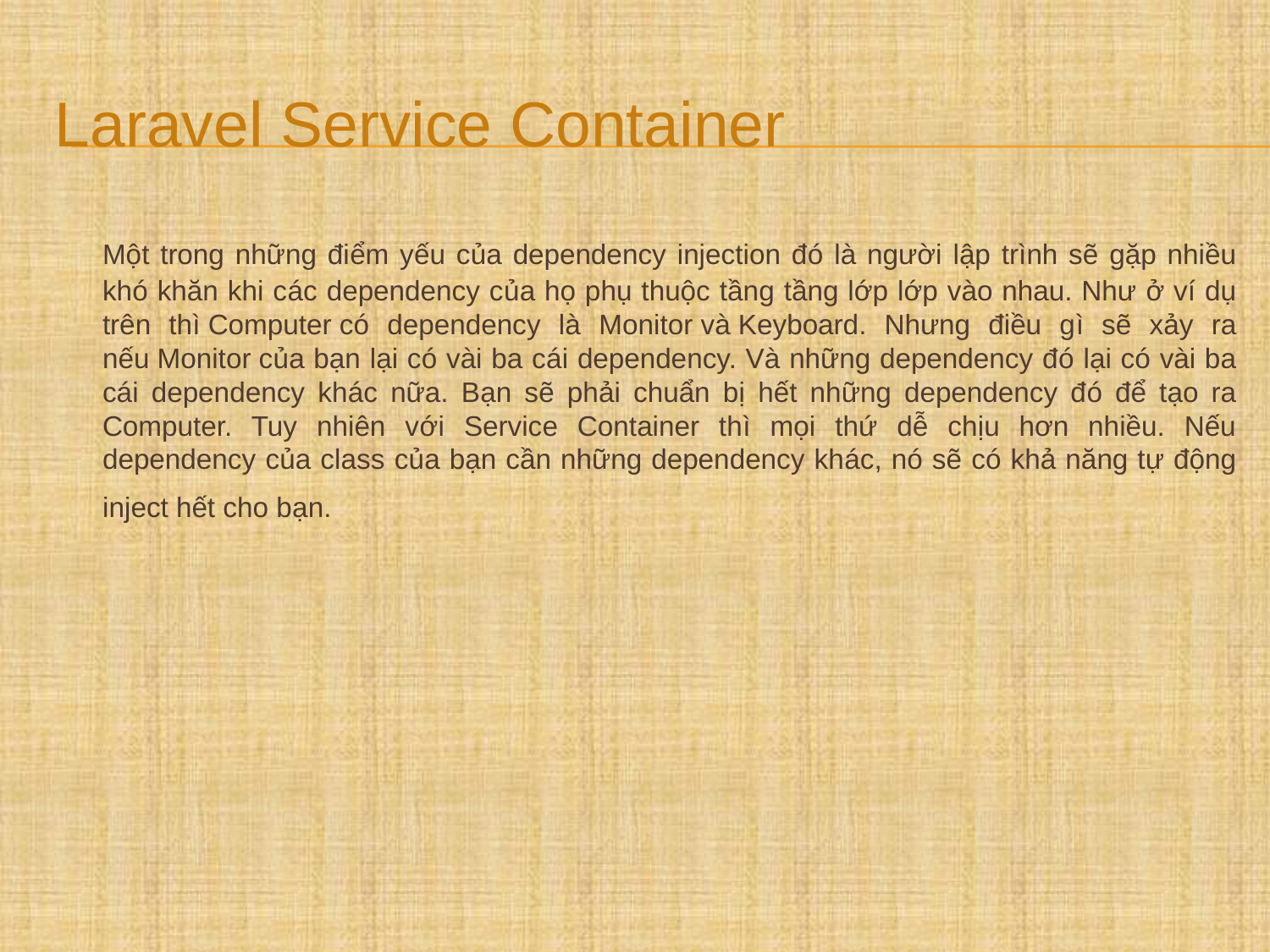

# Laravel Service Container
	Một trong những điểm yếu của dependency injection đó là người lập trình sẽ gặp nhiều khó khăn khi các dependency của họ phụ thuộc tầng tầng lớp lớp vào nhau. Như ở ví dụ trên thì Computer có dependency là Monitor và Keyboard. Nhưng điều gì sẽ xảy ra nếu Monitor của bạn lại có vài ba cái dependency. Và những dependency đó lại có vài ba cái dependency khác nữa. Bạn sẽ phải chuẩn bị hết những dependency đó để tạo ra Computer. Tuy nhiên với Service Container thì mọi thứ dễ chịu hơn nhiều. Nếu dependency của class của bạn cần những dependency khác, nó sẽ có khả năng tự động inject hết cho bạn.